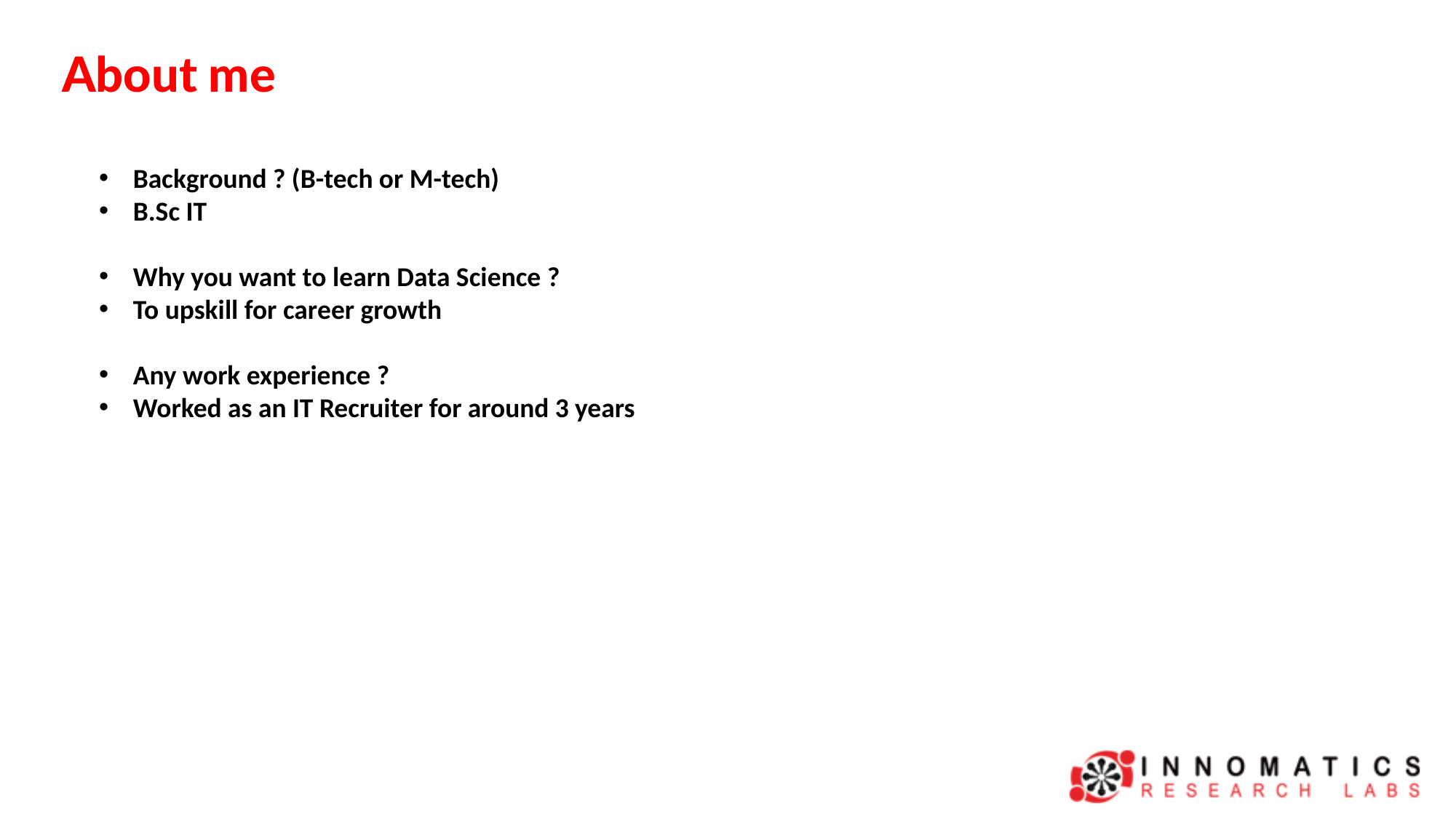

About me
Background ? (B-tech or M-tech)
B.Sc IT

Why you want to learn Data Science ?
To upskill for career growth

Any work experience ?
Worked as an IT Recruiter for around 3 years